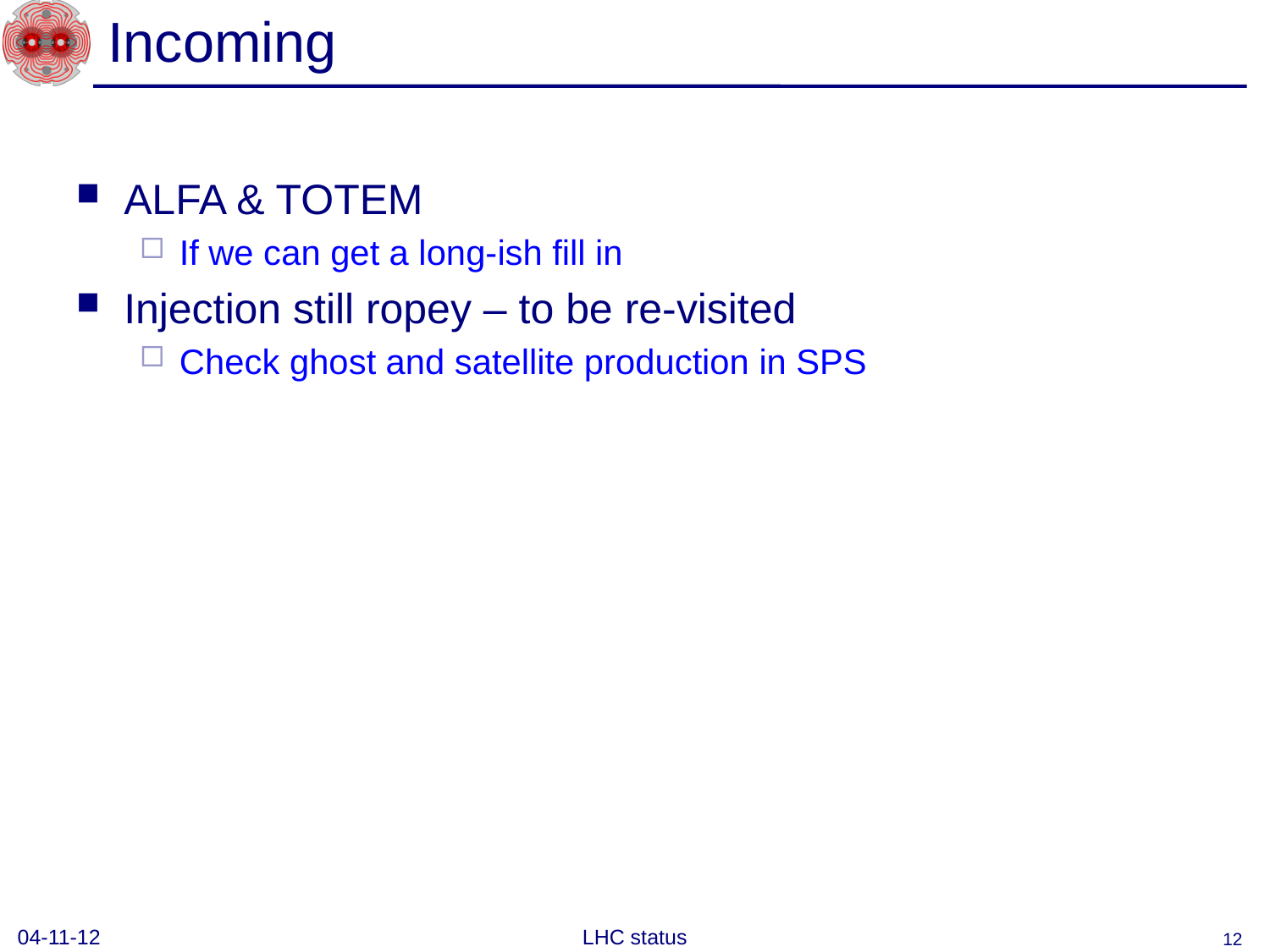

# Incoming
ALFA & TOTEM
If we can get a long-ish fill in
Injection still ropey – to be re-visited
Check ghost and satellite production in SPS
04-11-12
LHC status
12